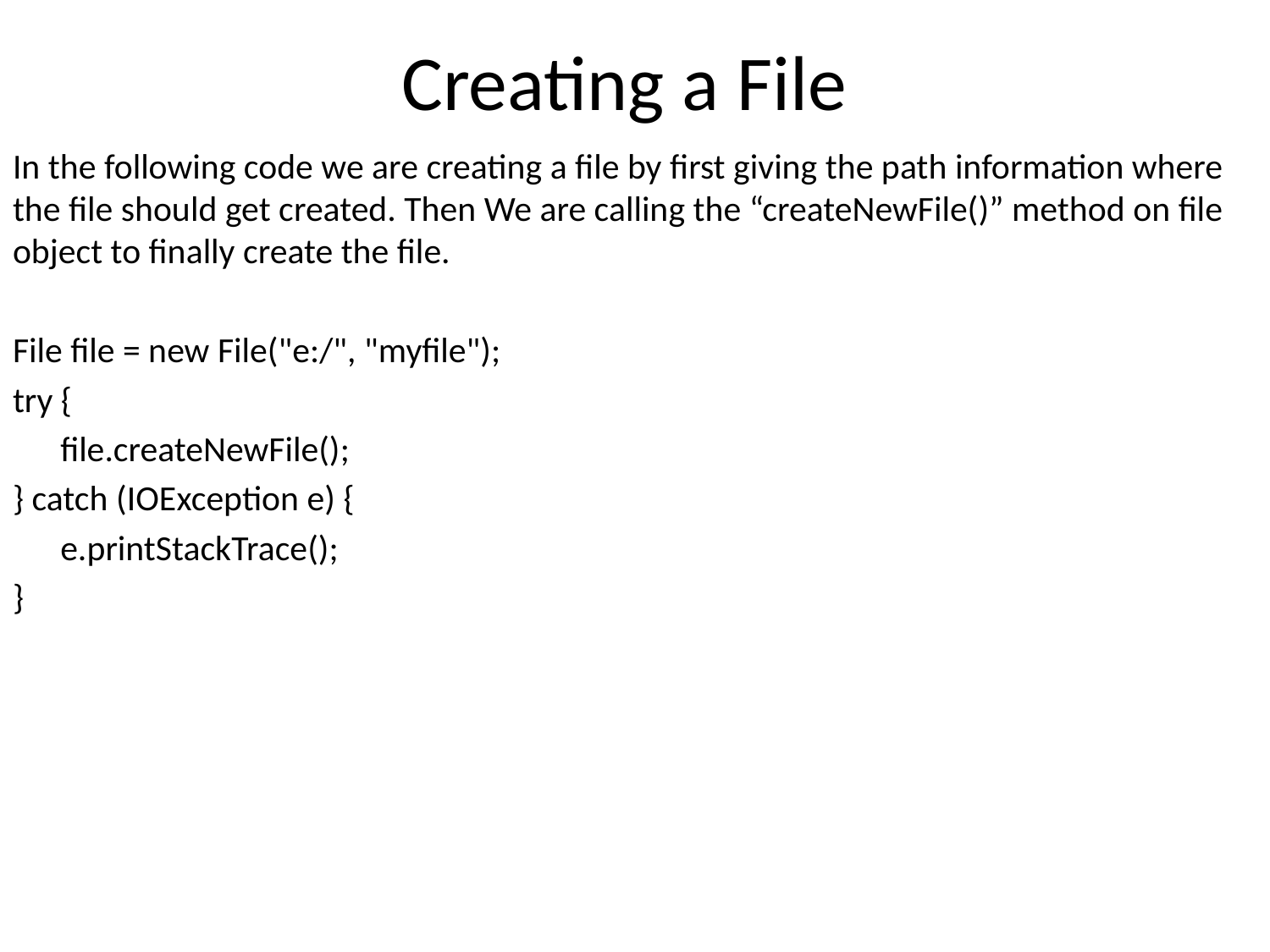

# Creating a File
In the following code we are creating a file by first giving the path information where the file should get created. Then We are calling the “createNewFile()” method on file object to finally create the file.

File file = new File("e:/", "myfile");
try {
	file.createNewFile();
} catch (IOException e) {
	e.printStackTrace();
}